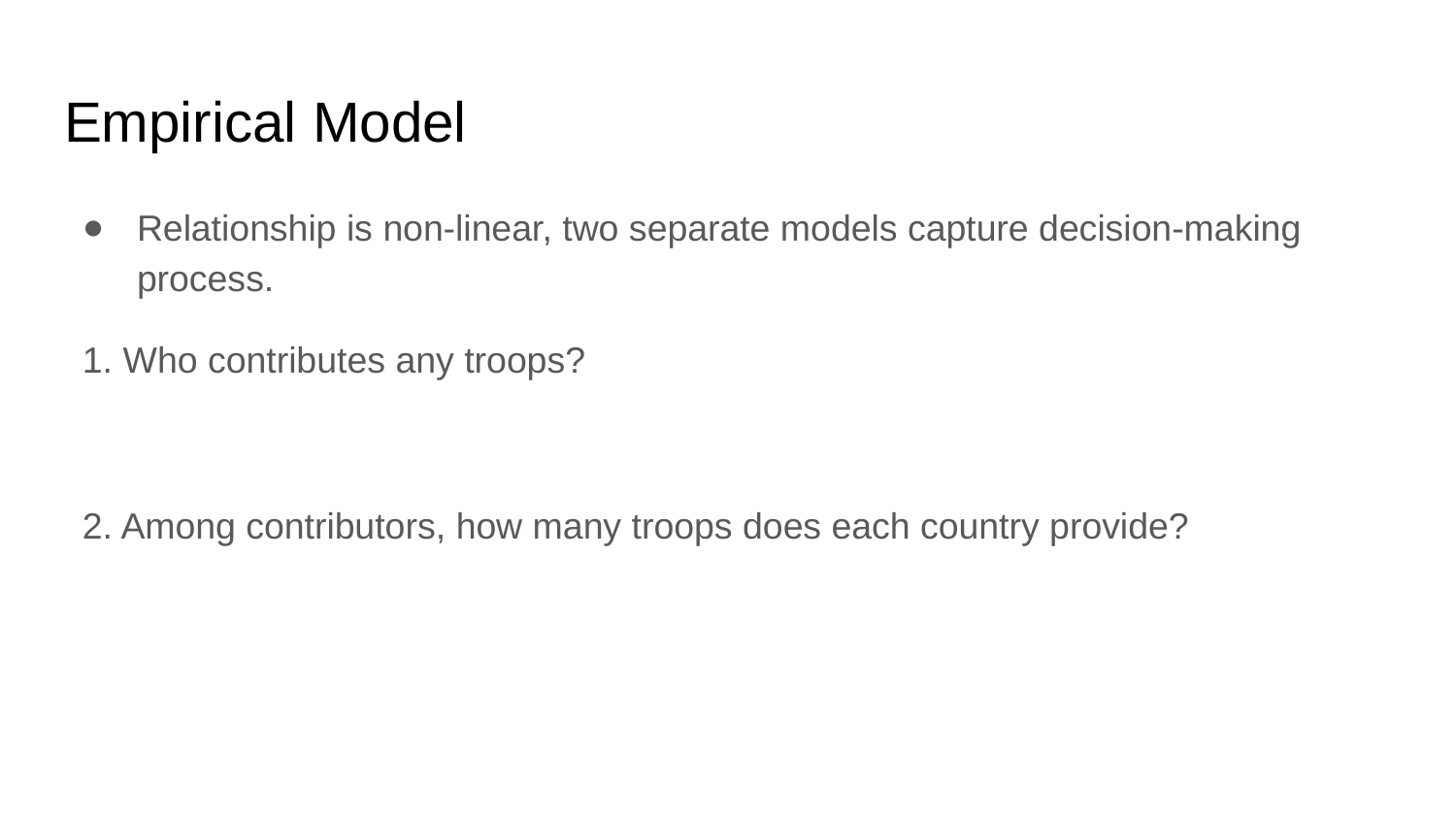

# Empirical Model
Relationship is non-linear, two separate models capture decision-making process.
1. Who contributes any troops?

2. Among contributors, how many troops does each country provide?